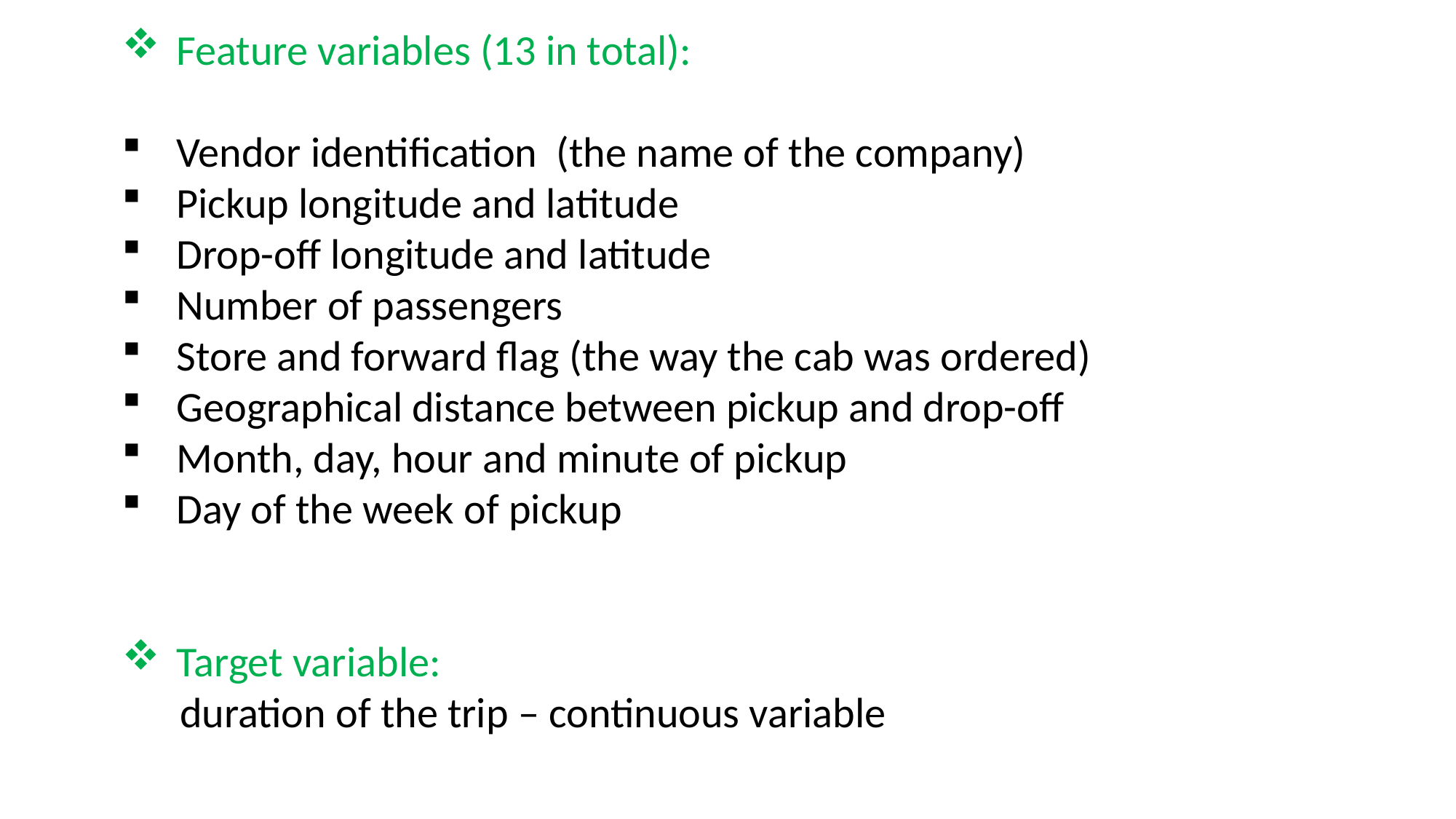

Feature variables (13 in total):

Vendor identification  (the name of the company)
Pickup longitude and latitude
Drop-off longitude and latitude
Number of passengers
Store and forward flag (the way the cab was ordered)
Geographical distance between pickup and drop-off
Month, day, hour and minute of pickup
Day of the week of pickup

Target variable:
      duration of the trip – continuous variable